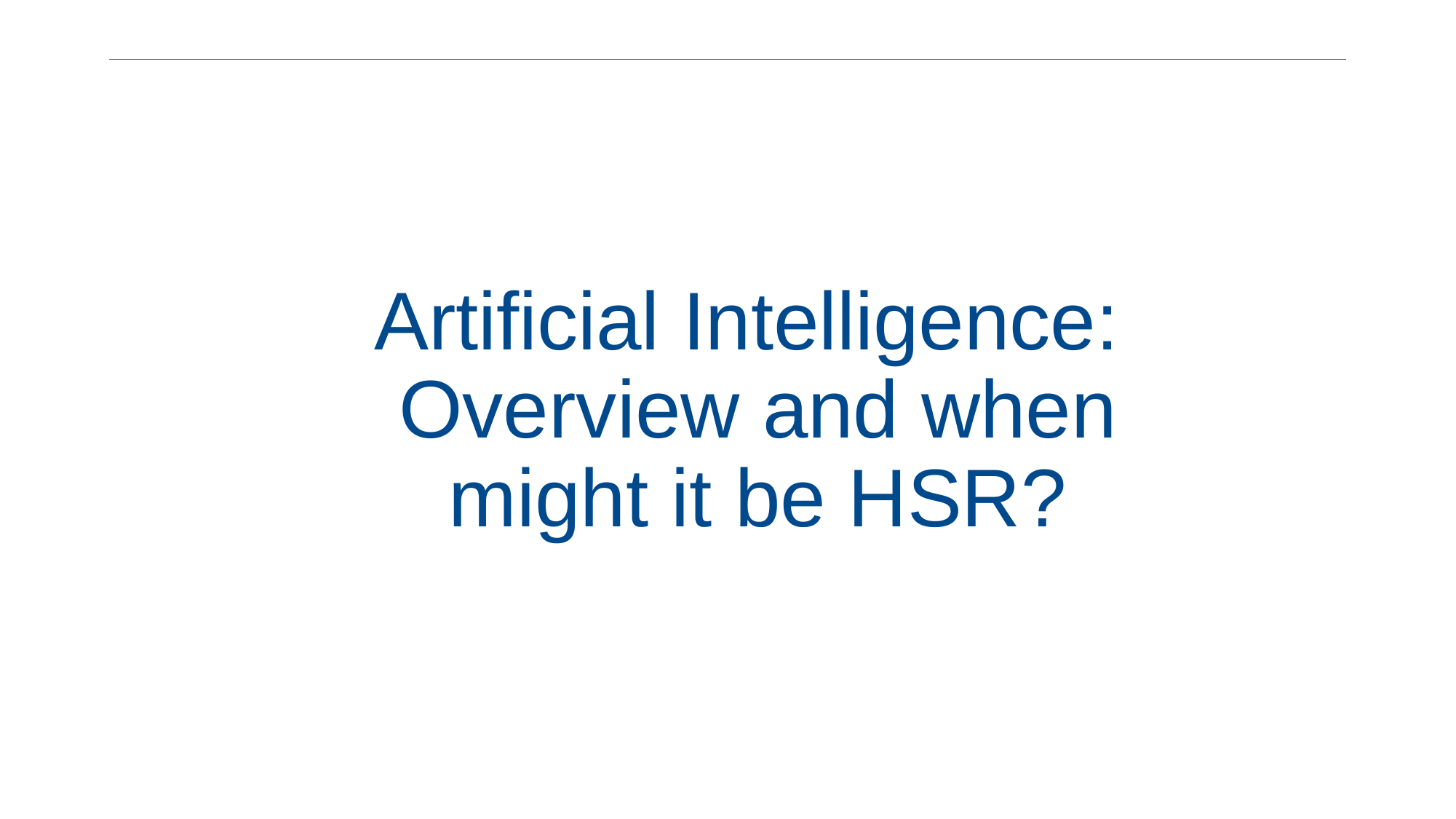

# Artificial Intelligence:  Overview and when  might it be HSR?